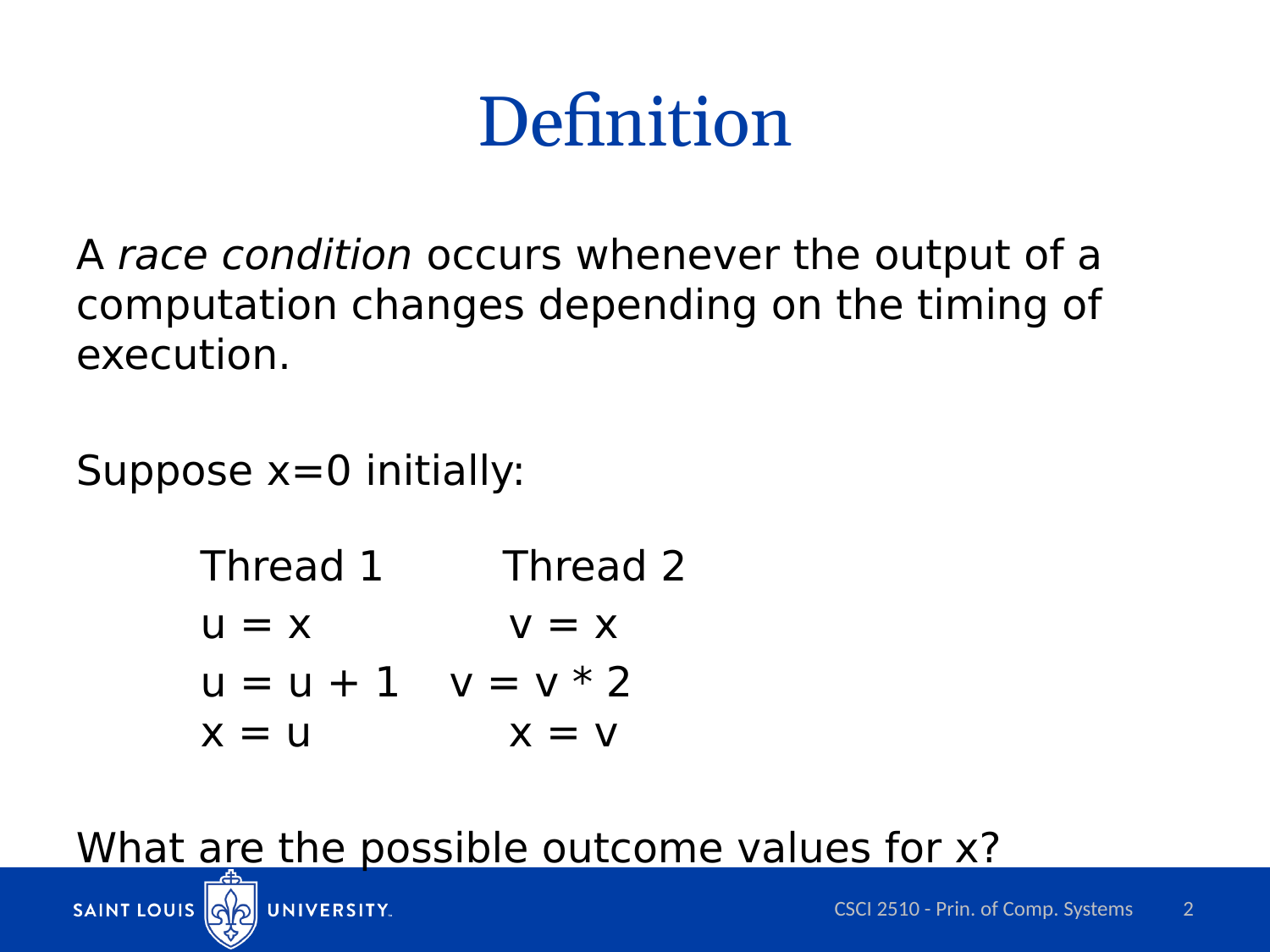

Definition
A race condition occurs whenever the output of a computation changes depending on the timing of execution.

Suppose x=0 initially:
		Thread 1         Thread 2
		u = x               v = x
		u = u + 1		v = v * 2
		x = u               x = v

What are the possible outcome values for x?
CSCI 2510 - Prin. of Comp. Systems
2